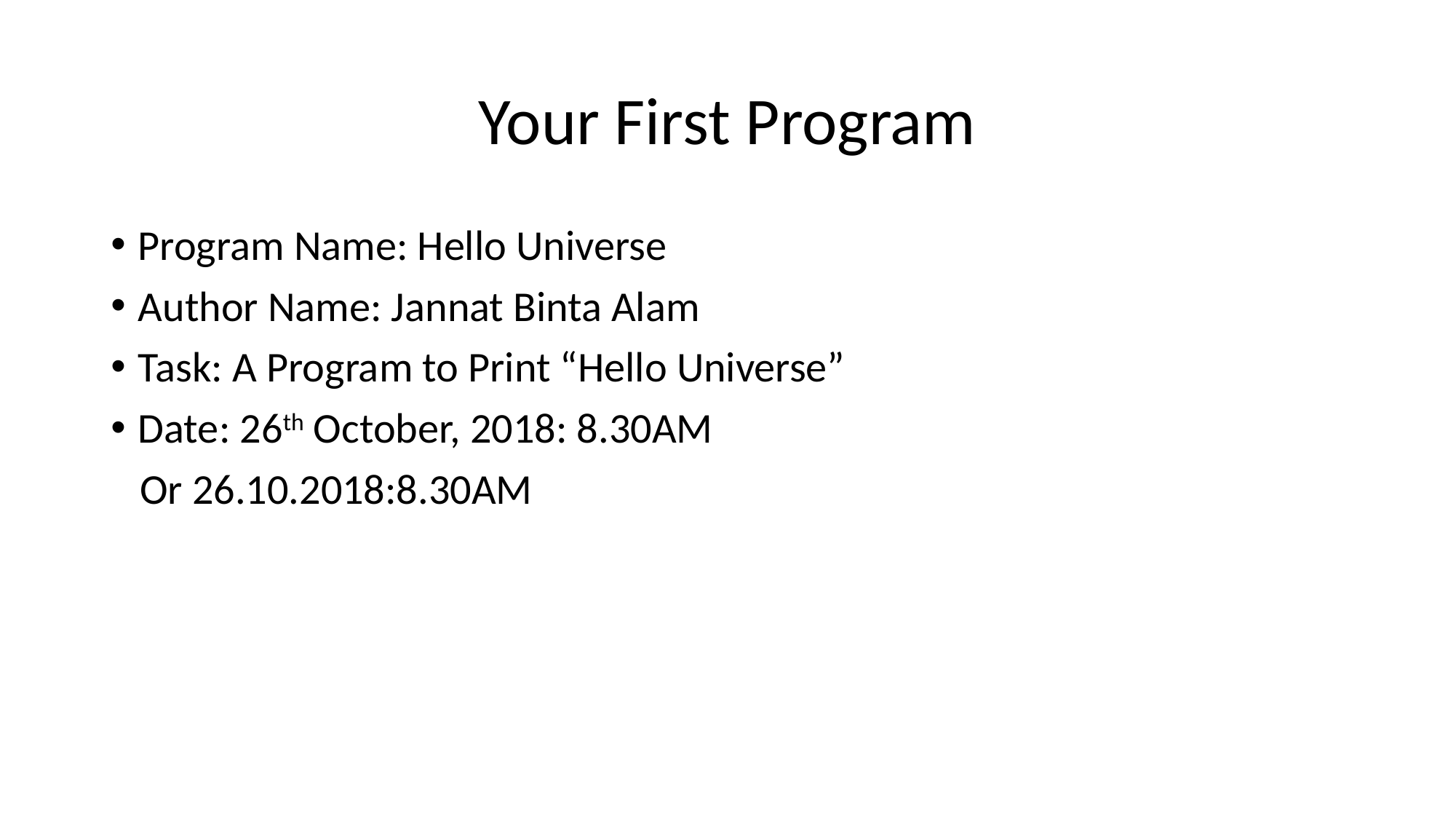

# Your First Program
Program Name: Hello Universe
Author Name: Jannat Binta Alam
Task: A Program to Print “Hello Universe”
Date: 26th October, 2018: 8.30AM
   Or 26.10.2018:8.30AM